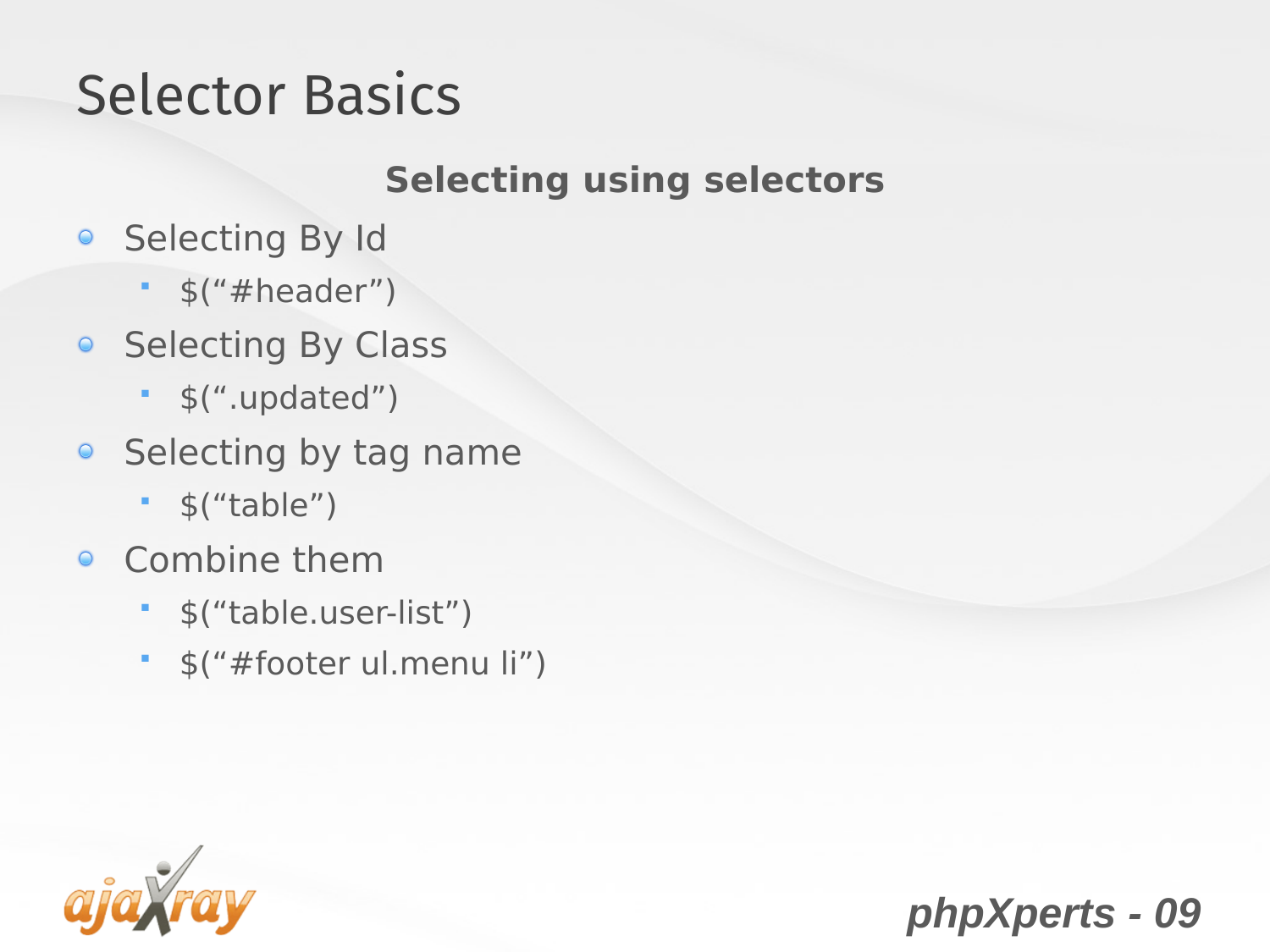

# Selector Basics
Selecting using selectors

Selecting By Id
$(“#header”)
Selecting By Class
$(“.updated”)
Selecting by tag name
$(“table”)
Combine them
$(“table.user-list”)
$(“#footer ul.menu li”)